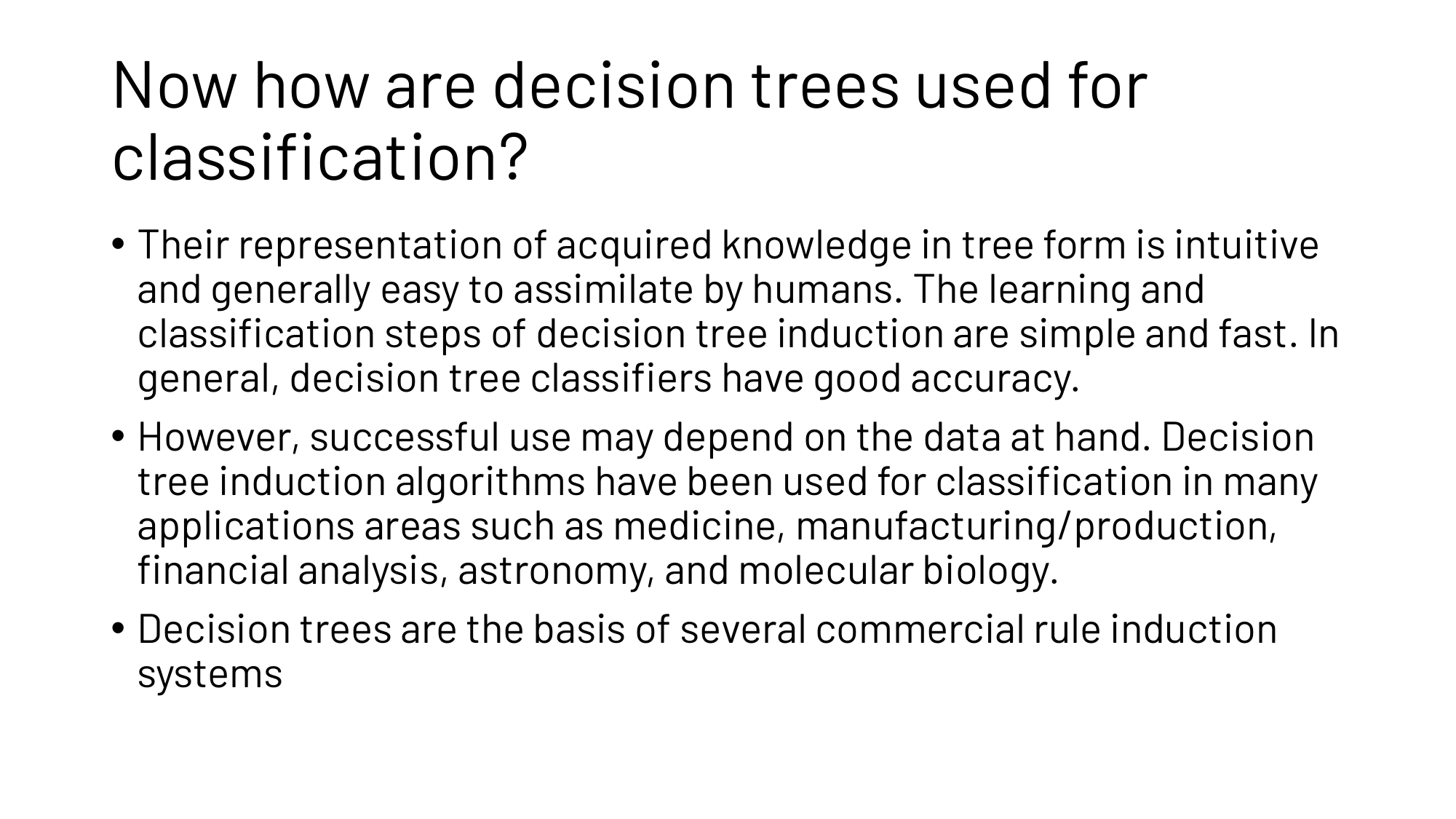

# Now how are decision trees used for classification?
Their representation of acquired knowledge in tree form is intuitive and generally easy to assimilate by humans. The learning and classification steps of decision tree induction are simple and fast. In general, decision tree classifiers have good accuracy.
However, successful use may depend on the data at hand. Decision tree induction algorithms have been used for classification in many applications areas such as medicine, manufacturing/production, financial analysis, astronomy, and molecular biology.
Decision trees are the basis of several commercial rule induction systems